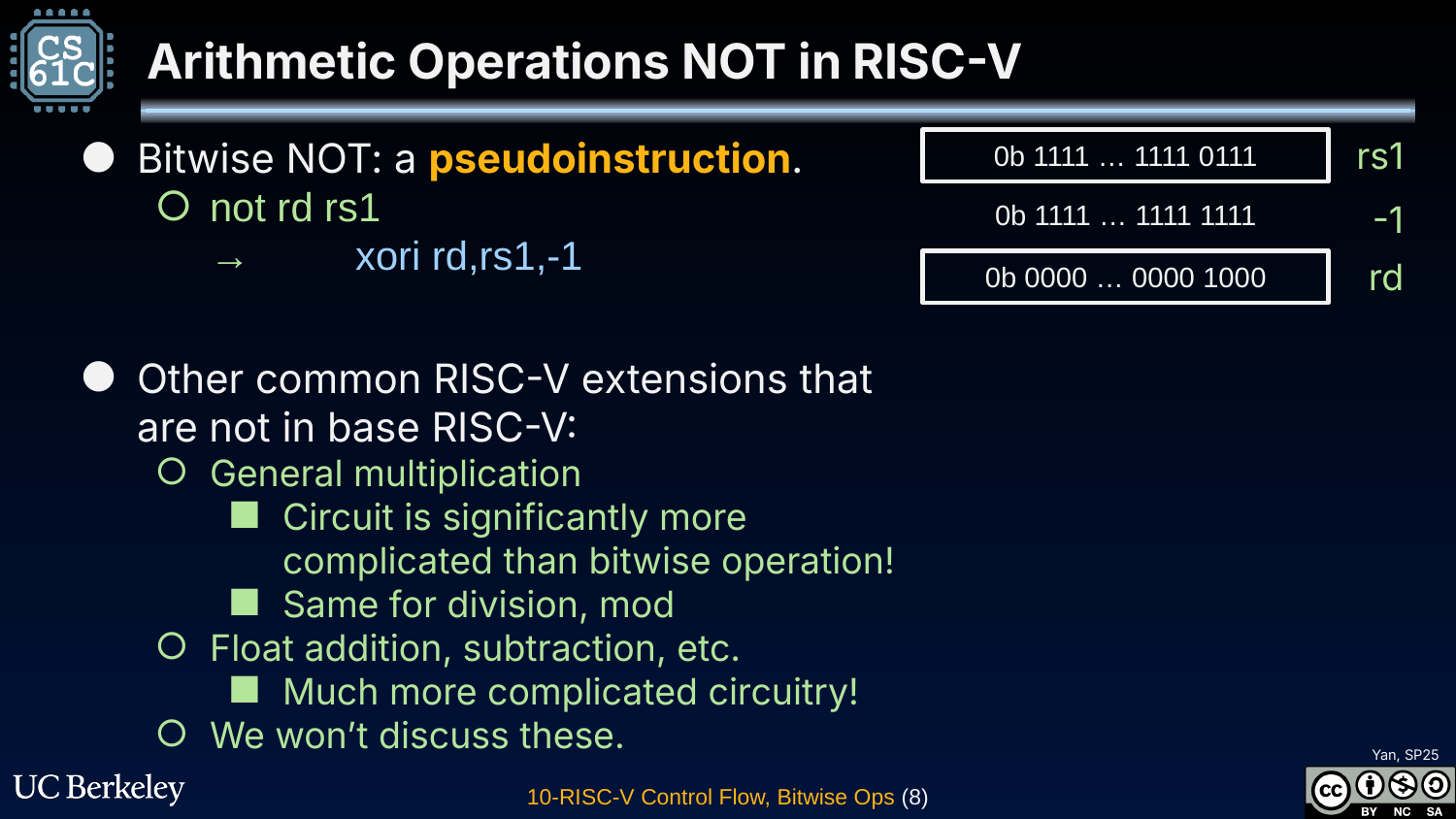

# Arithmetic Operations NOT in RISC-V
Bitwise NOT: a pseudoinstruction.
not rd rs1
→ 	xori rd,rs1,-1
rs1
0b 1111 … 1111 0111
-1
0b 1111 … 1111 1111
rd
0b 0000 … 0000 1000
Other common RISC-V extensions that are not in base RISC-V:
General multiplication
Circuit is significantly more complicated than bitwise operation!
Same for division, mod
Float addition, subtraction, etc.
Much more complicated circuitry!
We won’t discuss these.